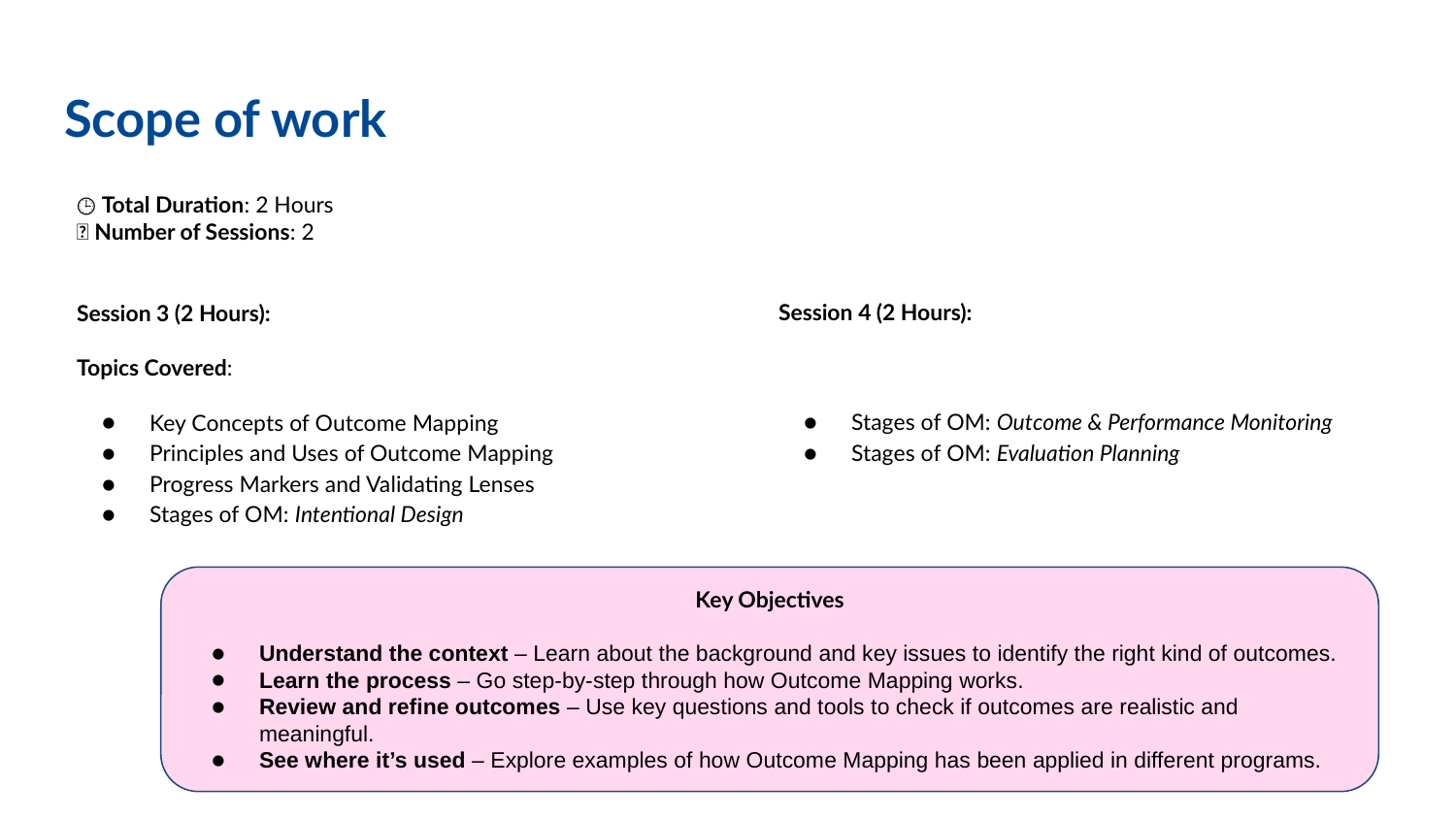

Scope of work
🕒 Total Duration: 2 Hours
🧩 Number of Sessions: 2

Session 3 (2 Hours):
Topics Covered:
Key Concepts of Outcome Mapping
Principles and Uses of Outcome Mapping
Progress Markers and Validating Lenses
Stages of OM: Intentional Design
Session 4 (2 Hours):

Stages of OM: Outcome & Performance Monitoring
Stages of OM: Evaluation Planning
Key Objectives
Understand the context – Learn about the background and key issues to identify the right kind of outcomes.
Learn the process – Go step-by-step through how Outcome Mapping works.
Review and refine outcomes – Use key questions and tools to check if outcomes are realistic and meaningful.
See where it’s used – Explore examples of how Outcome Mapping has been applied in different programs.